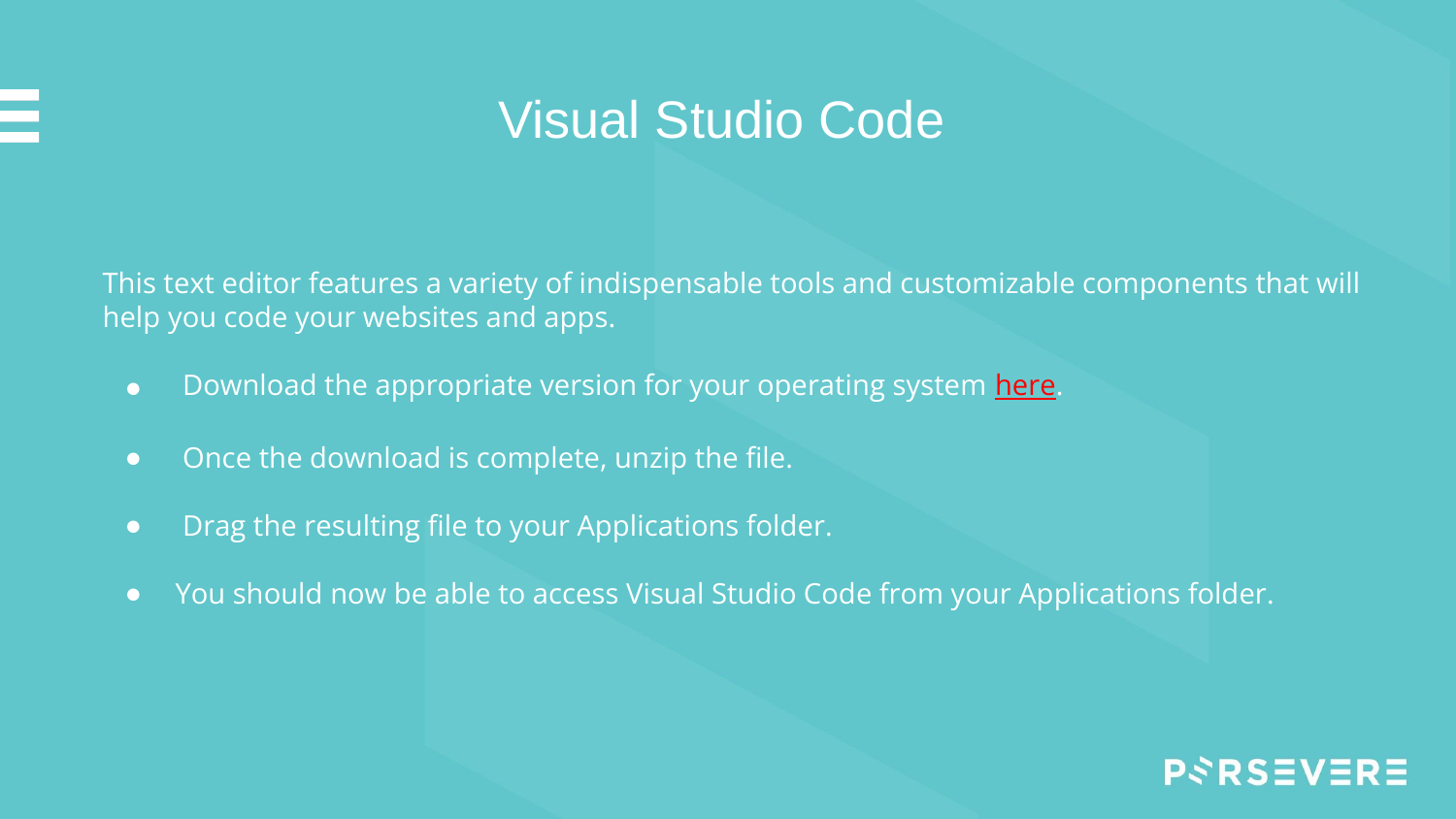

# Visual Studio Code
This text editor features a variety of indispensable tools and customizable components that will help you code your websites and apps.

 Download the appropriate version for your operating system here.

 Once the download is complete, unzip the file.

 Drag the resulting file to your Applications folder.

You should now be able to access Visual Studio Code from your Applications folder.